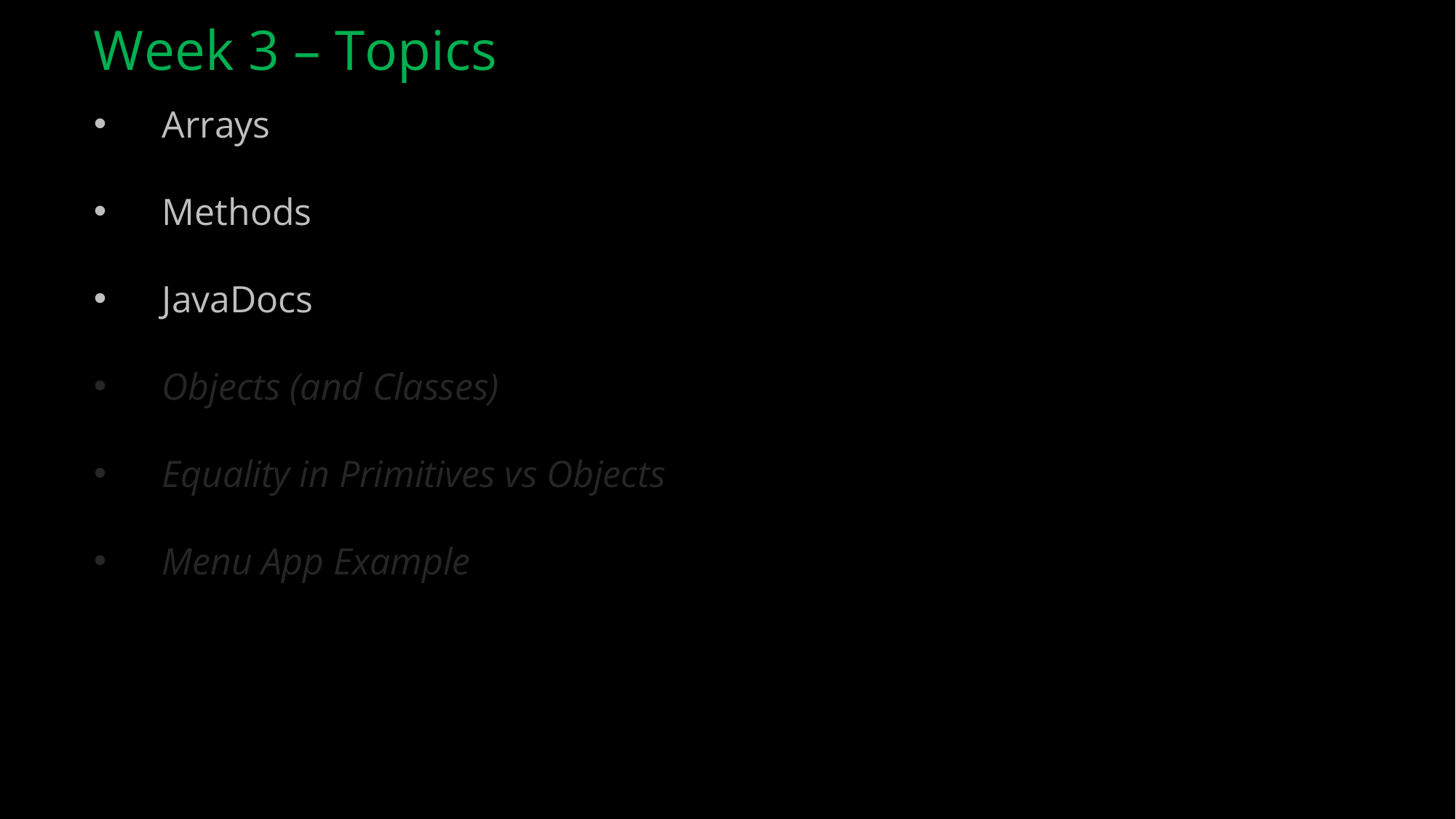

Week 3 – Topics

Arrays

Methods

JavaDocs

Objects (and Classes)

Equality in Primitives vs Objects

Menu App Example